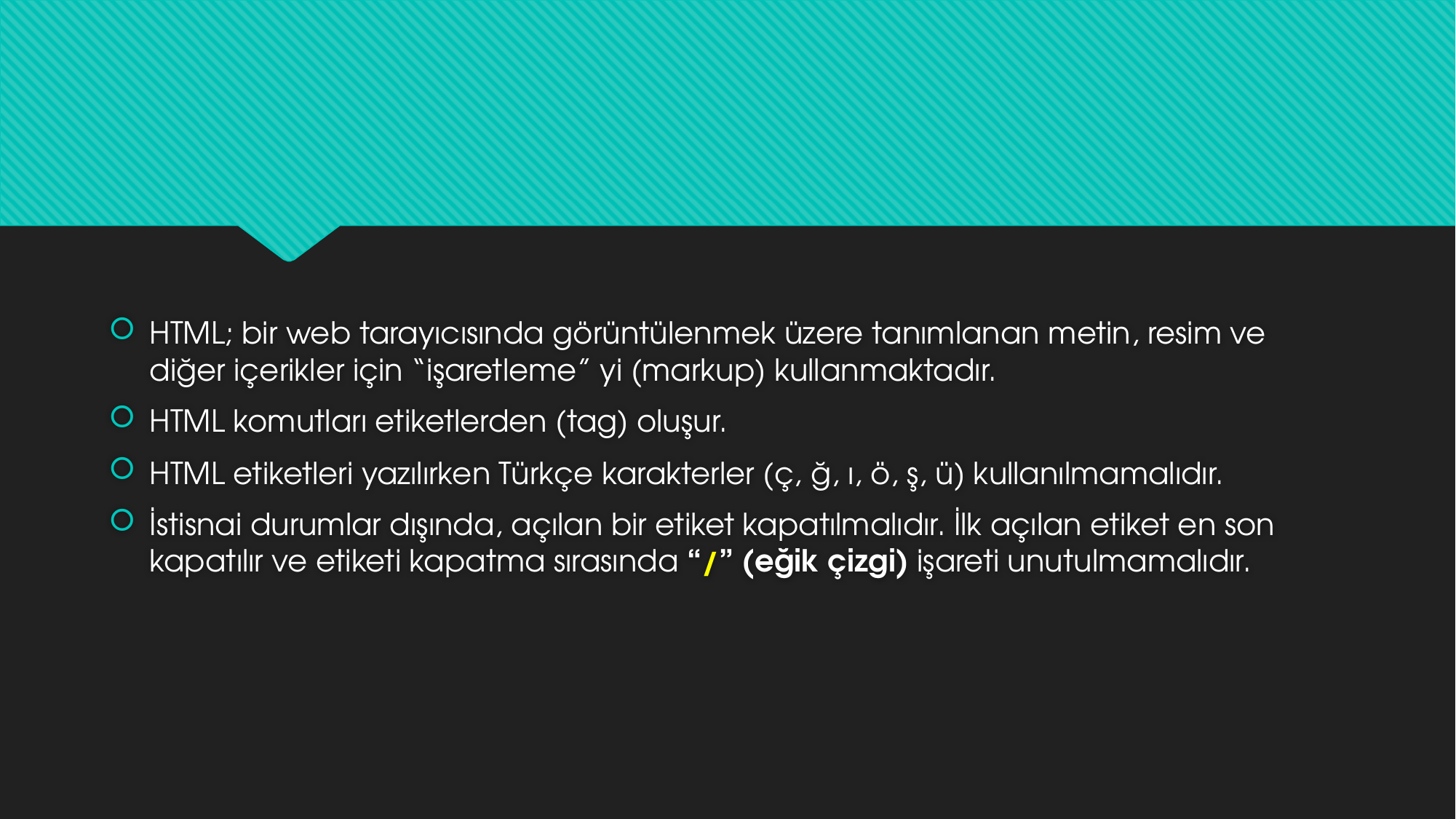

#
HTML; bir web tarayıcısında görüntülenmek üzere tanımlanan metin, resim ve diğer içerikler için “işaretleme” yi (markup) kullanmaktadır.
HTML komutları etiketlerden (tag) oluşur.
HTML etiketleri yazılırken Türkçe karakterler (ç, ğ, ı, ö, ş, ü) kullanılmamalıdır.
İstisnai durumlar dışında, açılan bir etiket kapatılmalıdır. İlk açılan etiket en son kapatılır ve etiketi kapatma sırasında “/” (eğik çizgi) işareti unutulmamalıdır.